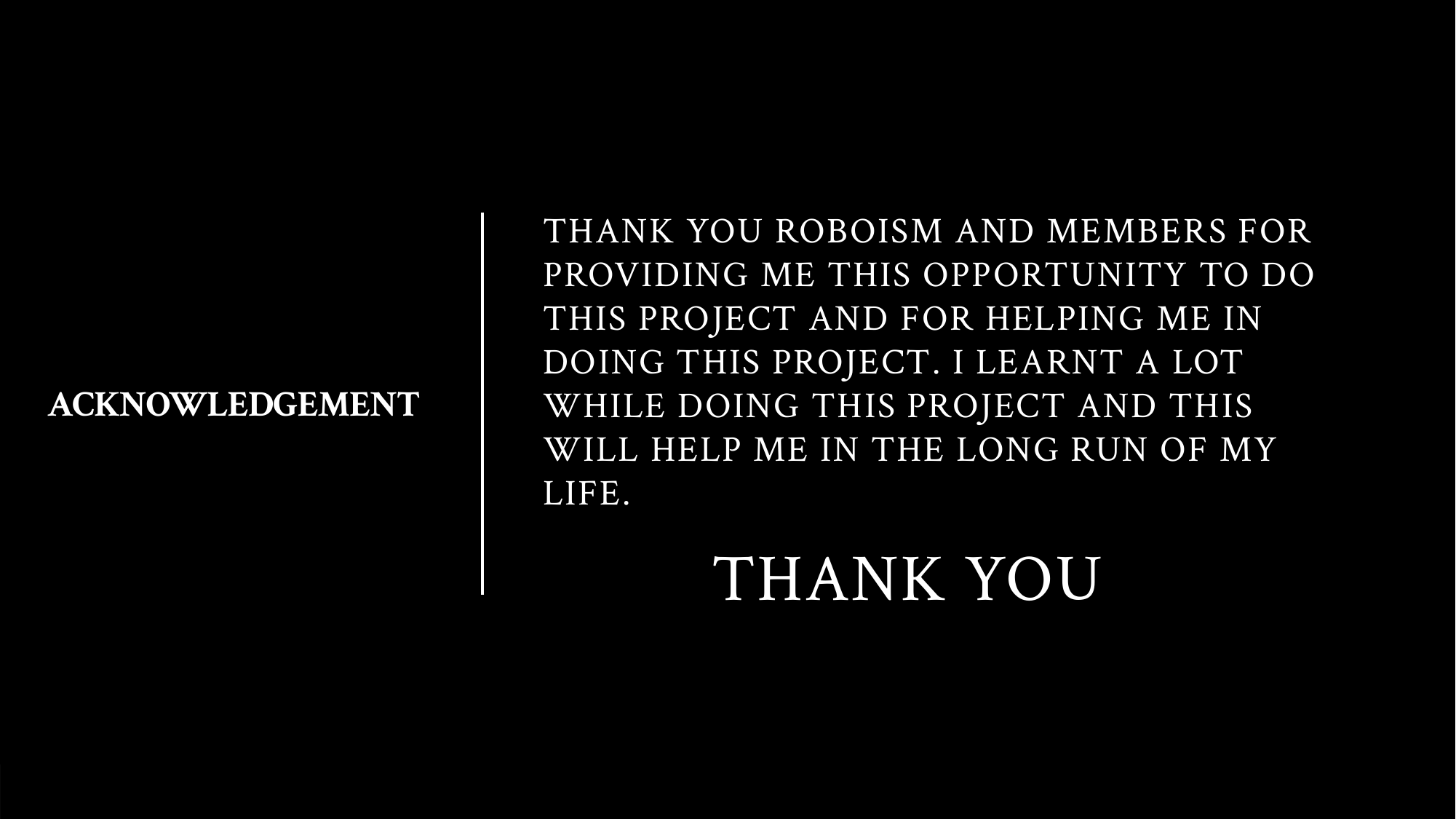

THANK YOU ROBOISM AND MEMBERS FOR PROVIDING ME THIS OPPORTUNITY TO DO THIS PROJECT AND FOR HELPING ME IN DOING THIS PROJECT. I LEARNT A LOT WHILE DOING THIS PROJECT AND THIS WILL HELP ME IN THE LONG RUN OF MY LIFE.
          THANK YOU
# ACKNOWLEDGEMENT